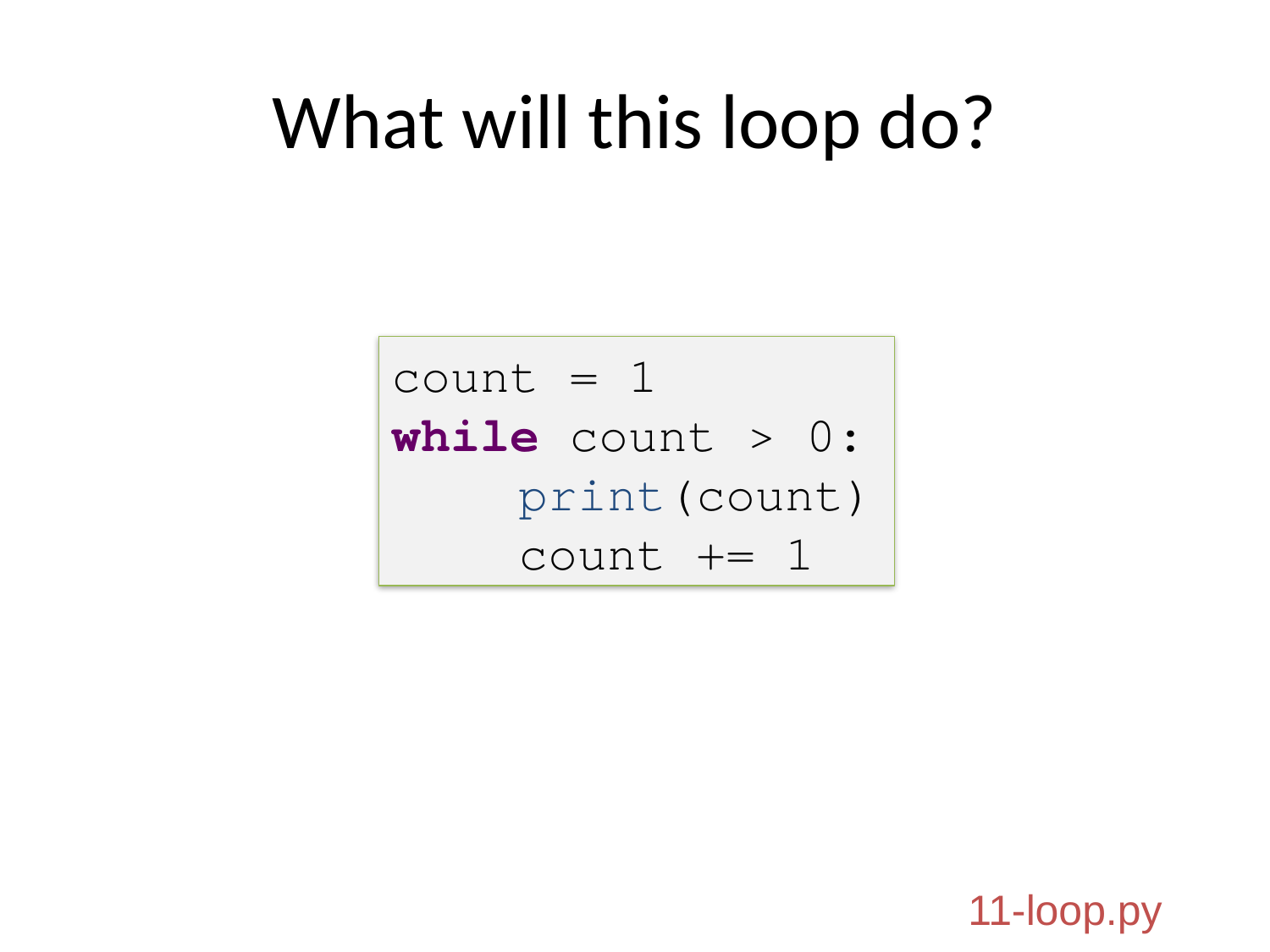

# What will this loop do?
count = 1
while count > 0:
	print(count)
	count += 1
11-loop.py